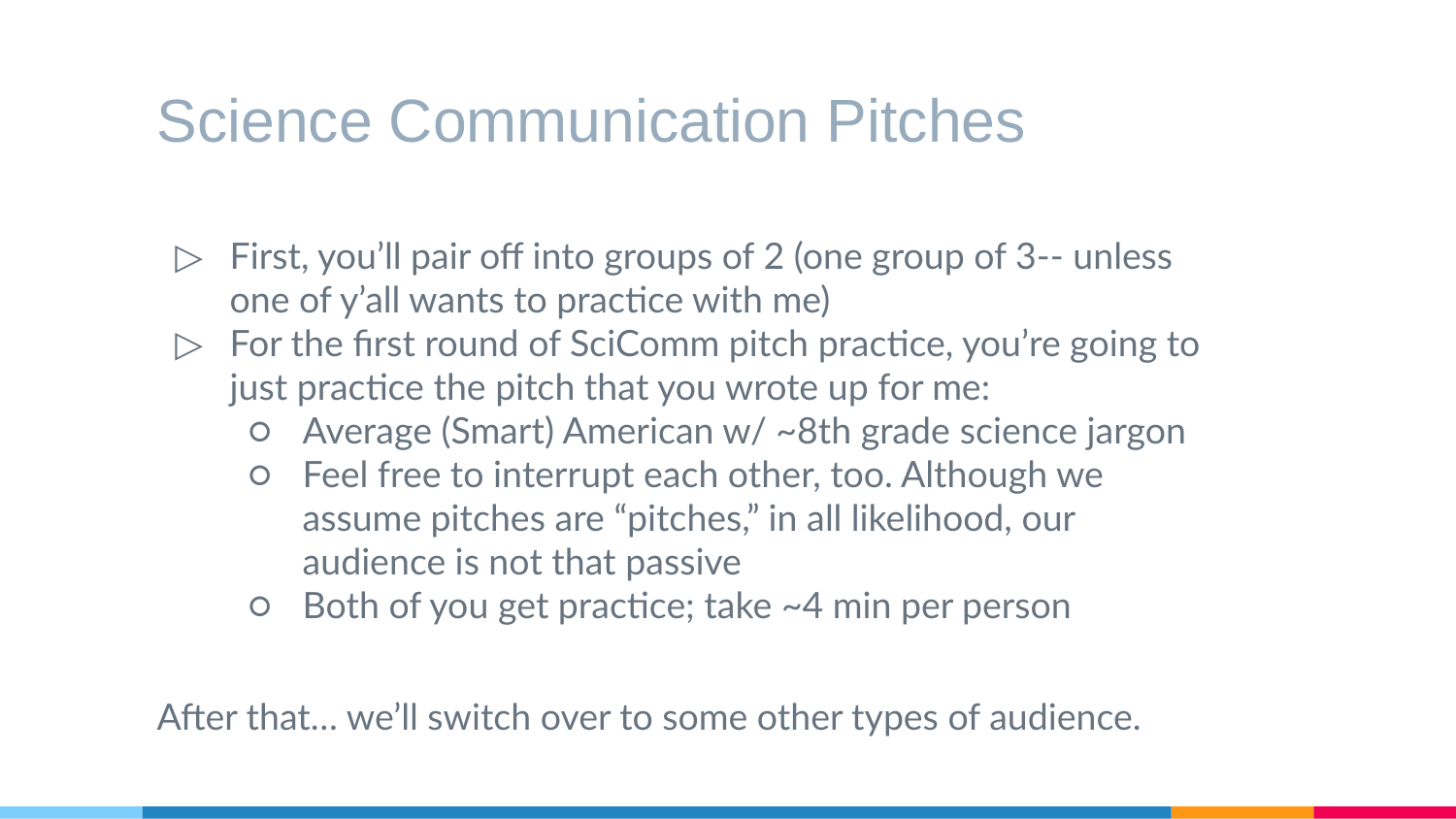

# Science Communication Pitches
First, you’ll pair off into groups of 2 (one group of 3-- unless one of y’all wants to practice with me)
For the first round of SciComm pitch practice, you’re going to just practice the pitch that you wrote up for me:
Average (Smart) American w/ ~8th grade science jargon
Feel free to interrupt each other, too. Although we assume pitches are “pitches,” in all likelihood, our audience is not that passive
Both of you get practice; take ~4 min per person

After that… we’ll switch over to some other types of audience.